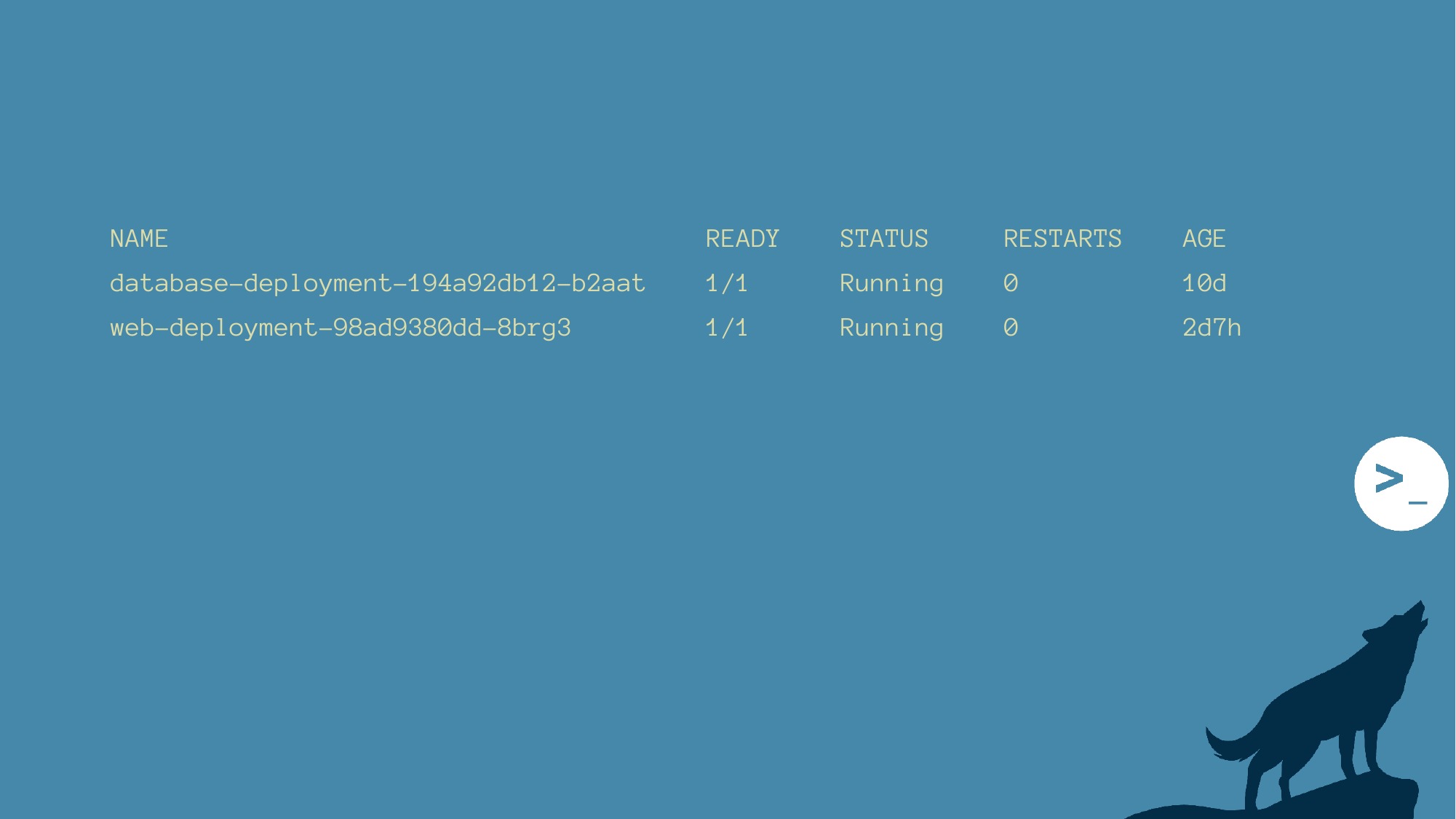

#
NAME                                    READY    STATUS     RESTARTS    AGE
database-deployment-194a92db12-b2aat    1/1      Running    0           10d
web-deployment-98ad9380dd-8brg3         1/1      Running    0           2d7h